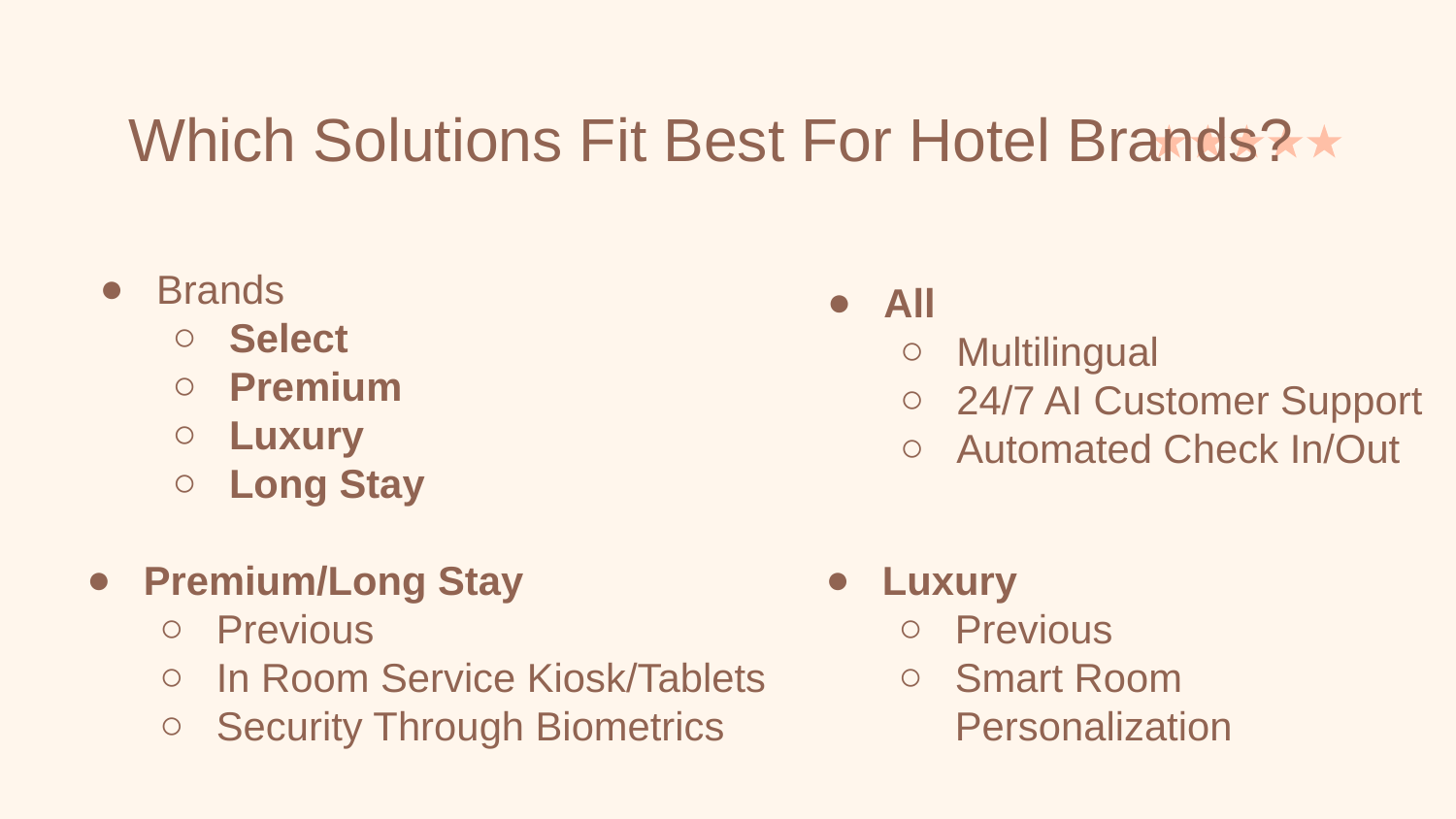

# Which Solutions Fit Best For Hotel Brands?
Brands
Select
Premium
Luxury
Long Stay
All
Multilingual
24/7 AI Customer Support
Automated Check In/Out
Premium/Long Stay
Previous
In Room Service Kiosk/Tablets
Security Through Biometrics
Luxury
Previous
Smart Room Personalization